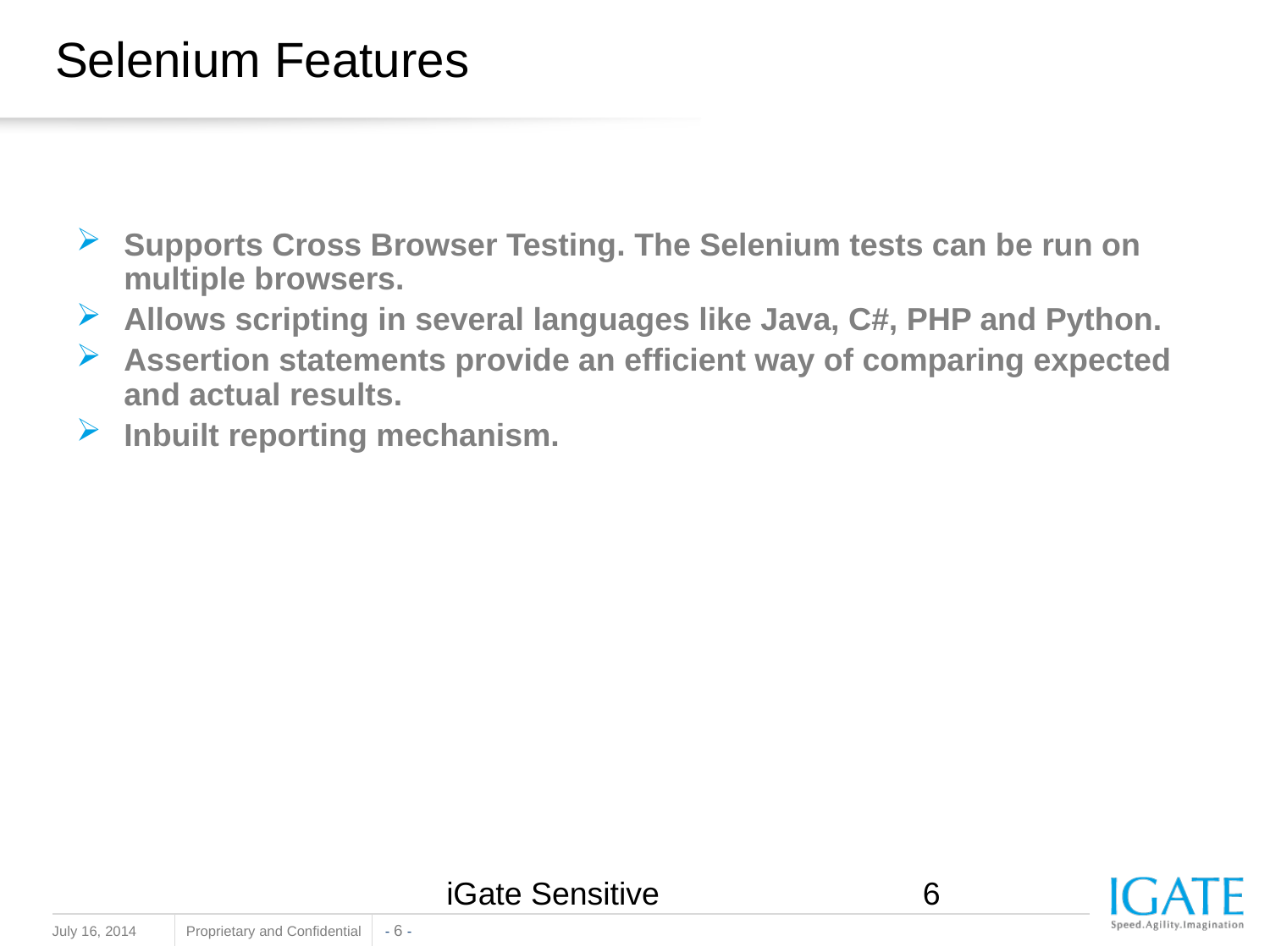

# Selenium Features
Supports Cross Browser Testing. The Selenium tests can be run on multiple browsers.
Allows scripting in several languages like Java, C#, PHP and Python.
Assertion statements provide an efficient way of comparing expected and actual results.
Inbuilt reporting mechanism.
iGate Sensitive
6